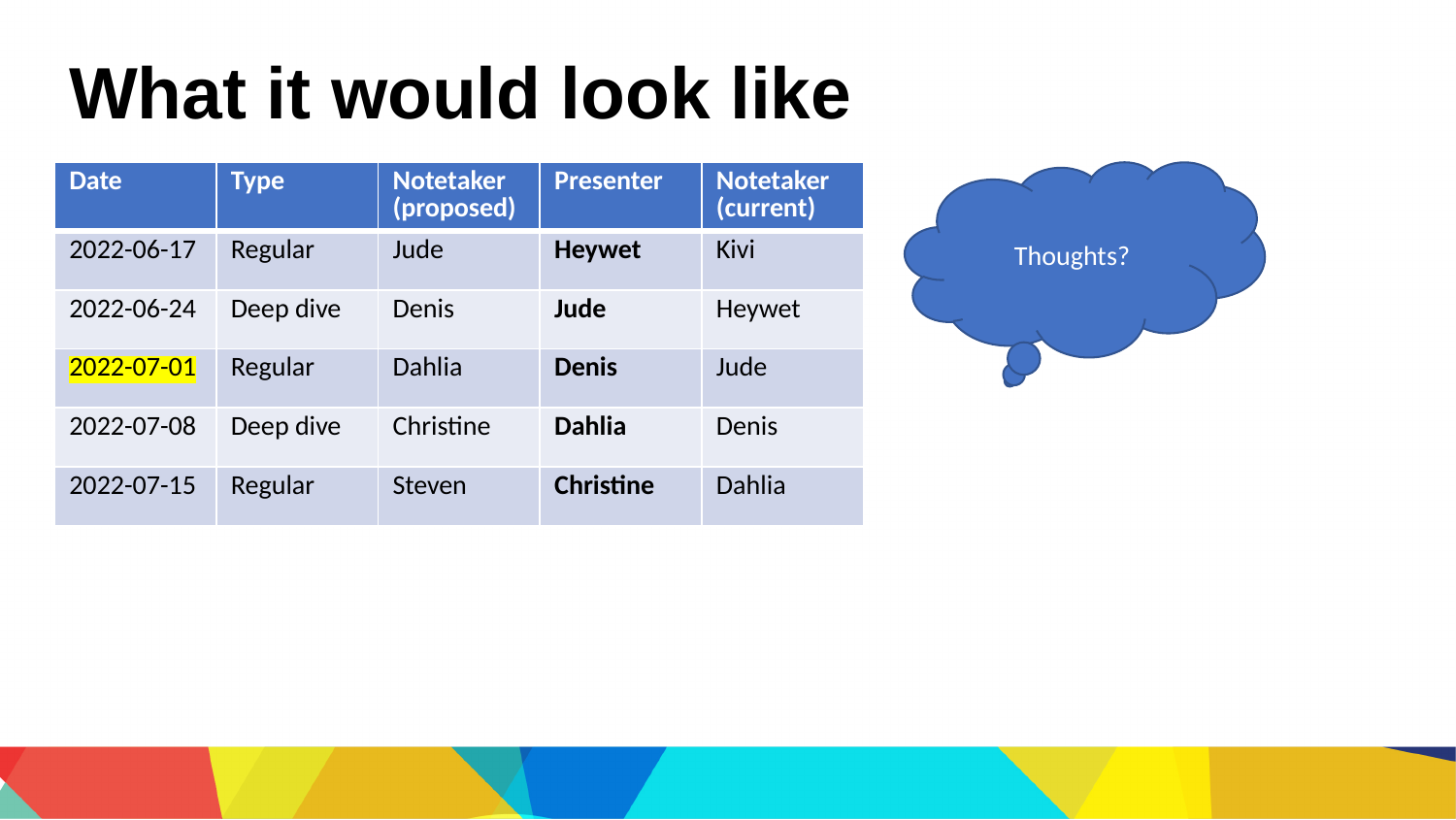

What it would look like
| Date | Type | Notetaker (proposed) | Presenter | Notetaker (current) |
| --- | --- | --- | --- | --- |
| 2022-06-17 | Regular | Jude | Heywet | Kivi |
| 2022-06-24 | Deep dive | Denis | Jude | Heywet |
| 2022-07-01 | Regular | Dahlia | Denis | Jude |
| 2022-07-08 | Deep dive | Christine | Dahlia | Denis |
| 2022-07-15 | Regular | Steven | Christine | Dahlia |
Thoughts?